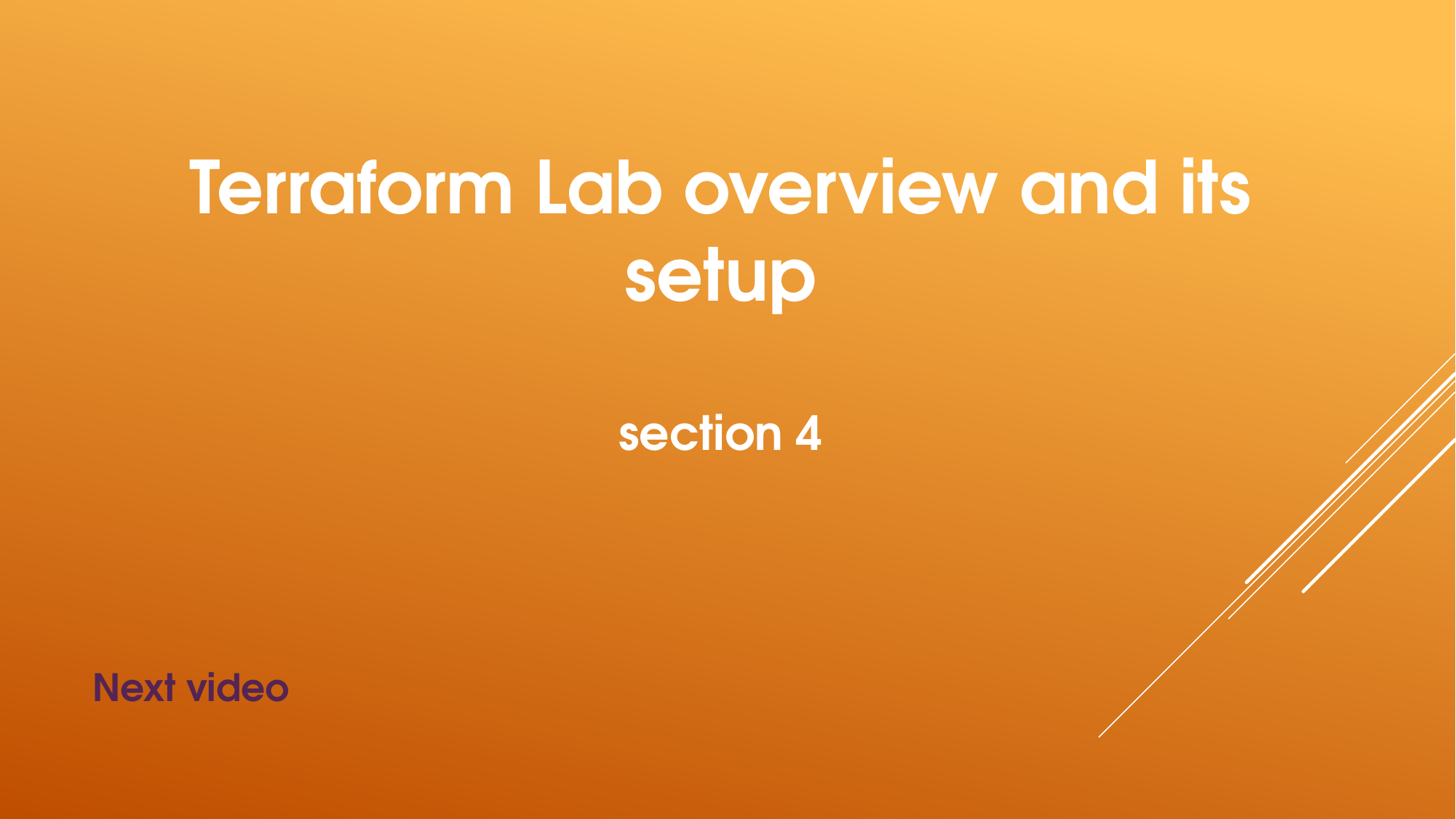

# Terraform Lab overview and its setup section 4

Next video